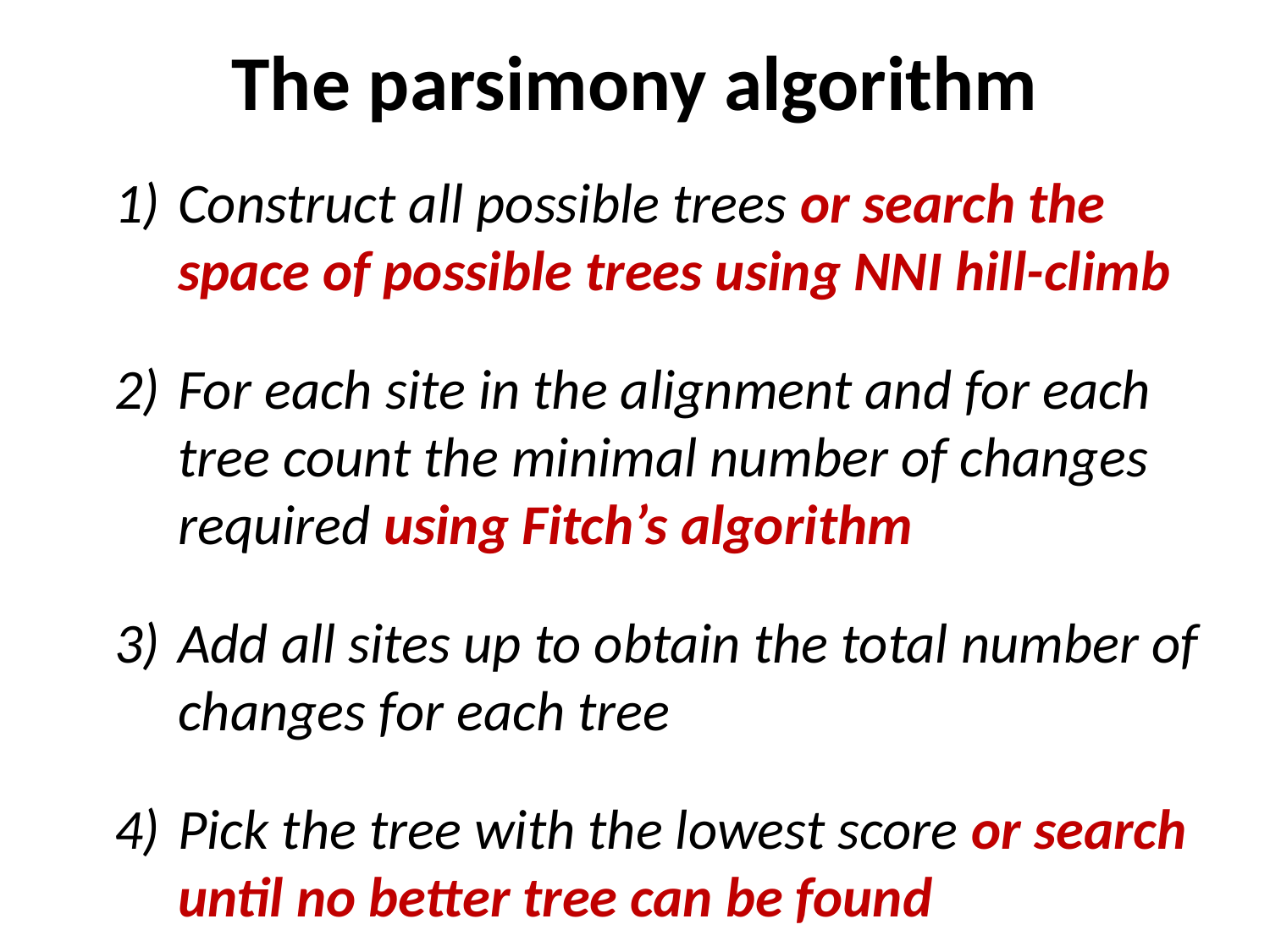

The parsimony algorithm
Construct all possible trees or search the space of possible trees using NNI hill-climb

For each site in the alignment and for each tree count the minimal number of changes required using Fitch’s algorithm

Add all sites up to obtain the total number of changes for each tree

Pick the tree with the lowest score or search until no better tree can be found